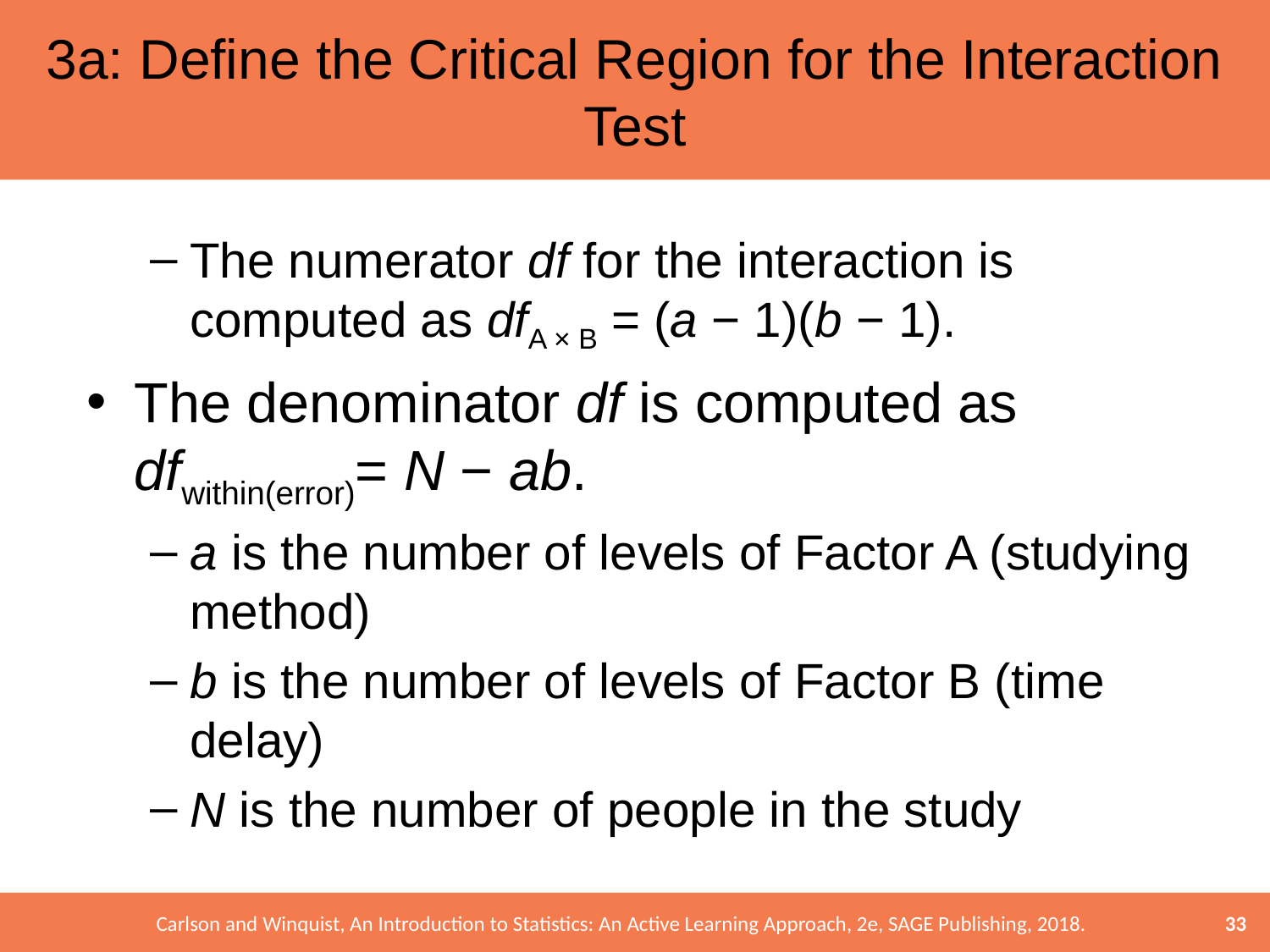

# 3a: Define the Critical Region for the Interaction Test
The numerator df for the interaction is computed as dfA × B = (a − 1)(b − 1).
The denominator df is computed as dfwithin(error)= N − ab.
a is the number of levels of Factor A (studying method)
b is the number of levels of Factor B (time delay)
N is the number of people in the study
33
Carlson and Winquist, An Introduction to Statistics: An Active Learning Approach, 2e, SAGE Publishing, 2018.